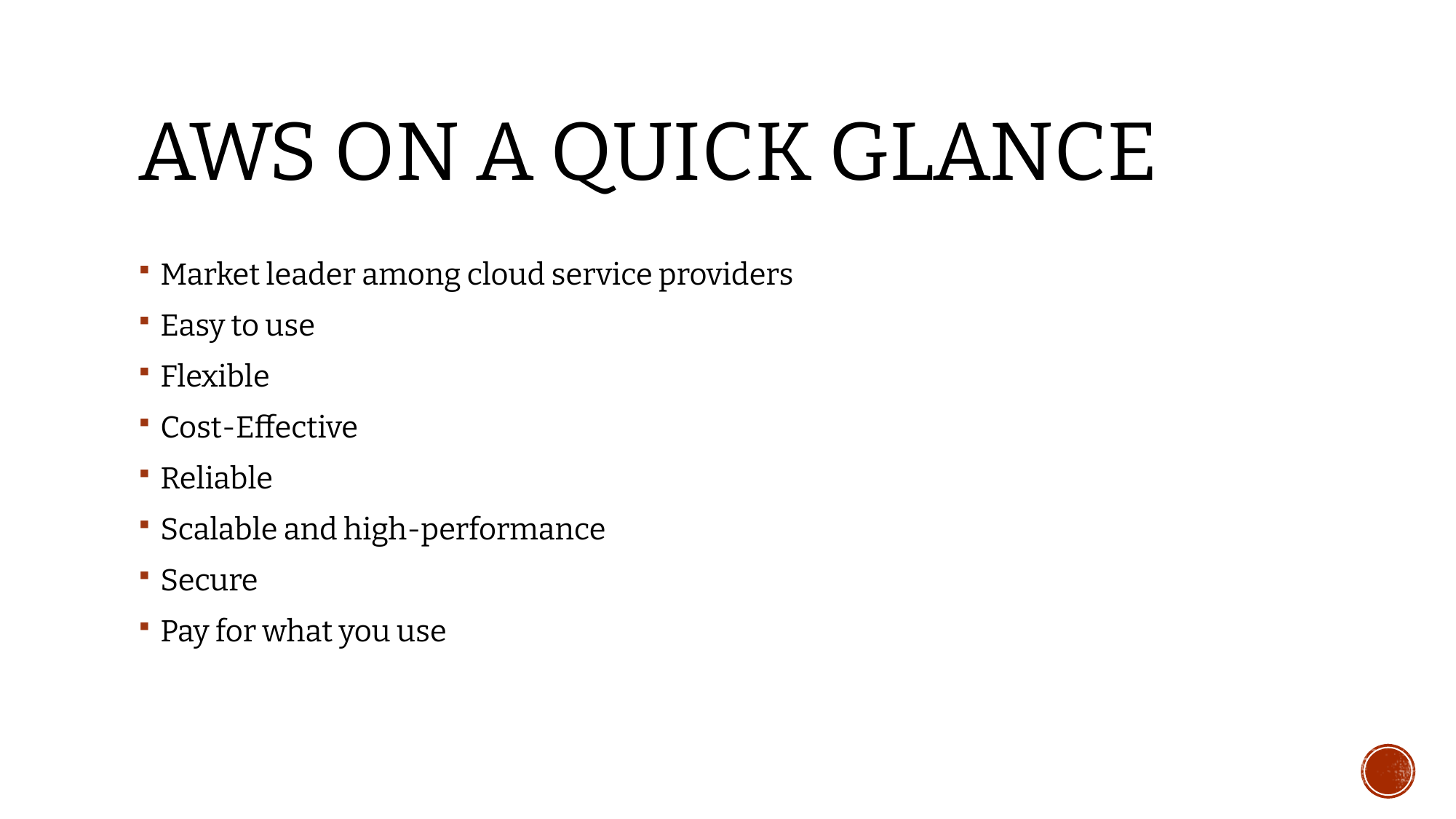

# AWS on A Quick GLANCE
Market leader among cloud service providers
Easy to use
Flexible
Cost-Effective
Reliable
Scalable and high-performance
Secure
Pay for what you use